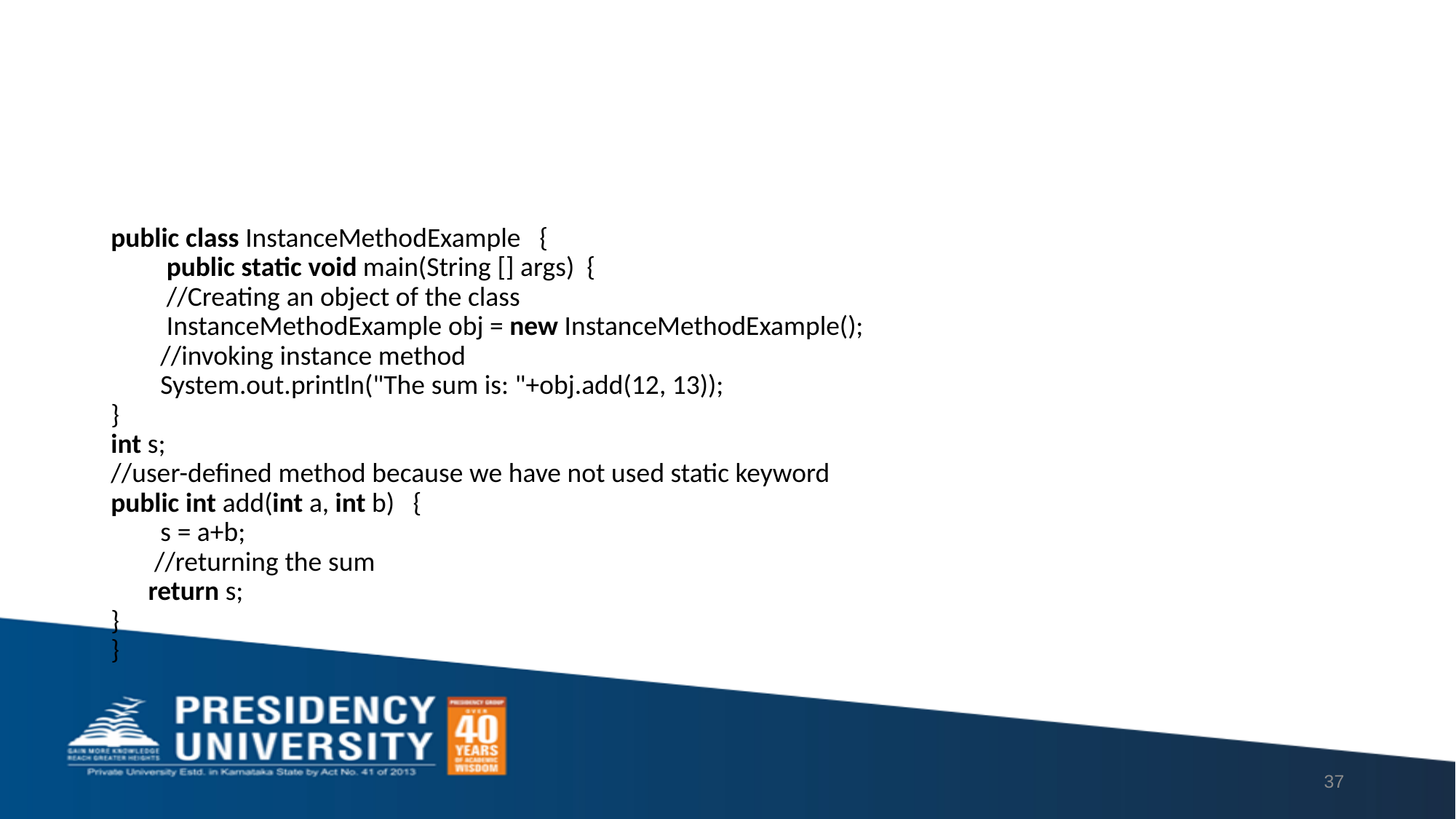

#
public class InstanceMethodExample   {
         public static void main(String [] args)  {
         //Creating an object of the class
         InstanceMethodExample obj = new InstanceMethodExample();
        //invoking instance method
        System.out.println("The sum is: "+obj.add(12, 13));
}
int s;
//user-defined method because we have not used static keyword
public int add(int a, int b)   {
        s = a+b;
       //returning the sum
      return s;
}
}

37